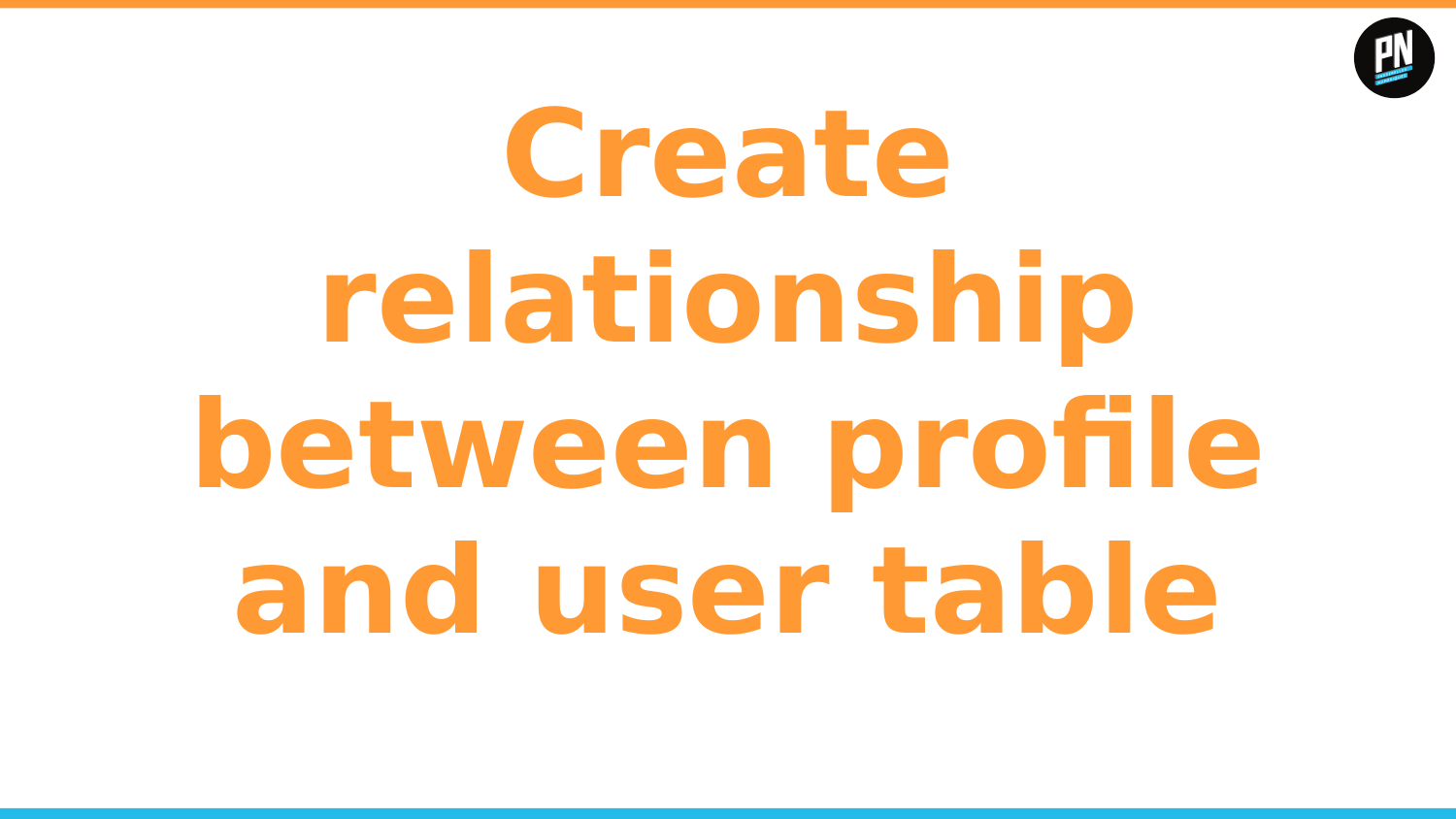

# Create relationship between profile and user table